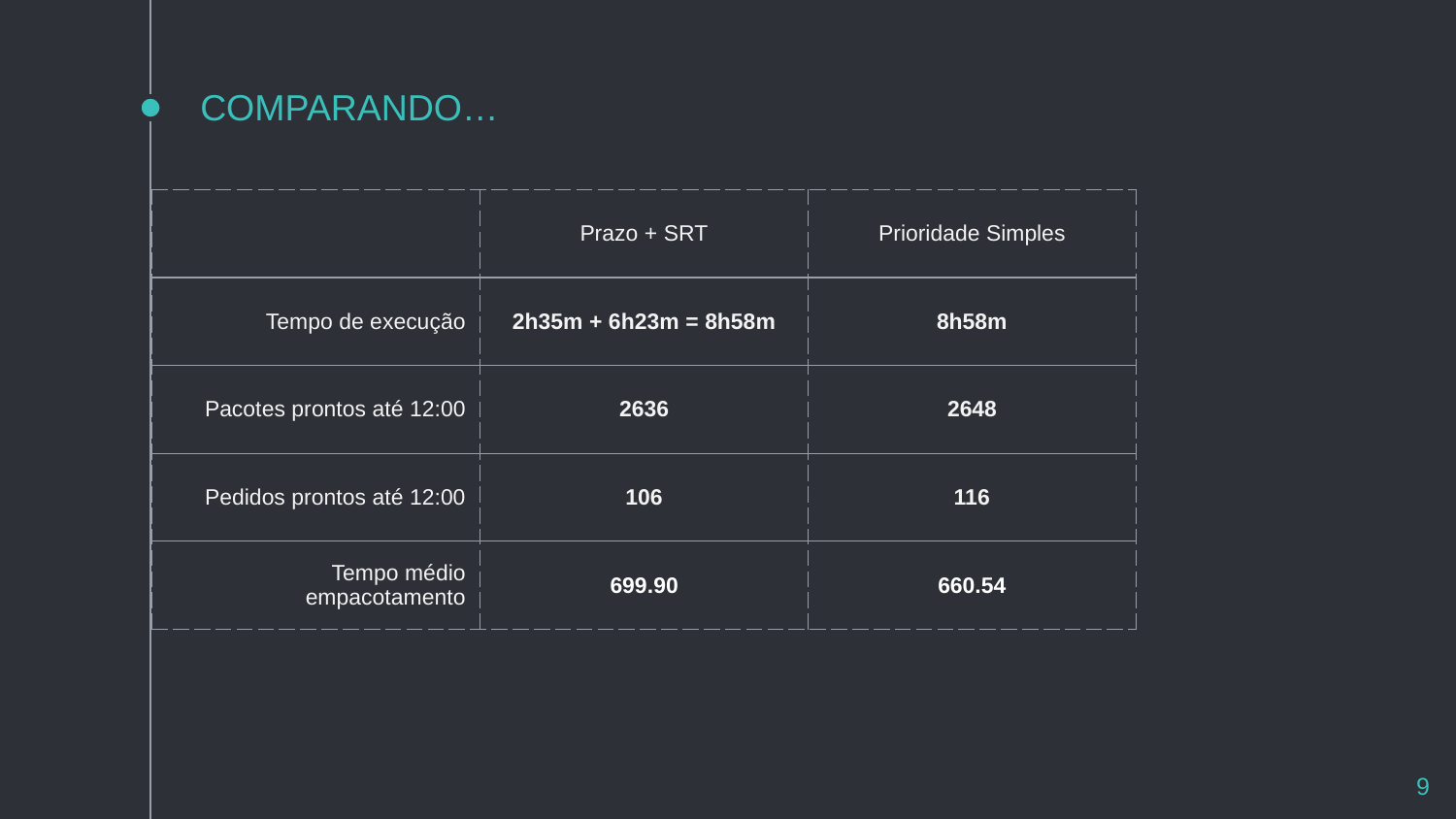

# COMPARANDO…
|  | Prazo + SRT | Prioridade Simples |
| --- | --- | --- |
| Tempo de execução | 2h35m + 6h23m = 8h58m | 8h58m |
| Pacotes prontos até 12:00 | 2636 | 2648 |
| Pedidos prontos até 12:00 | 106 | 116 |
| Tempo médio empacotamento | 699.90 | 660.54 |
9